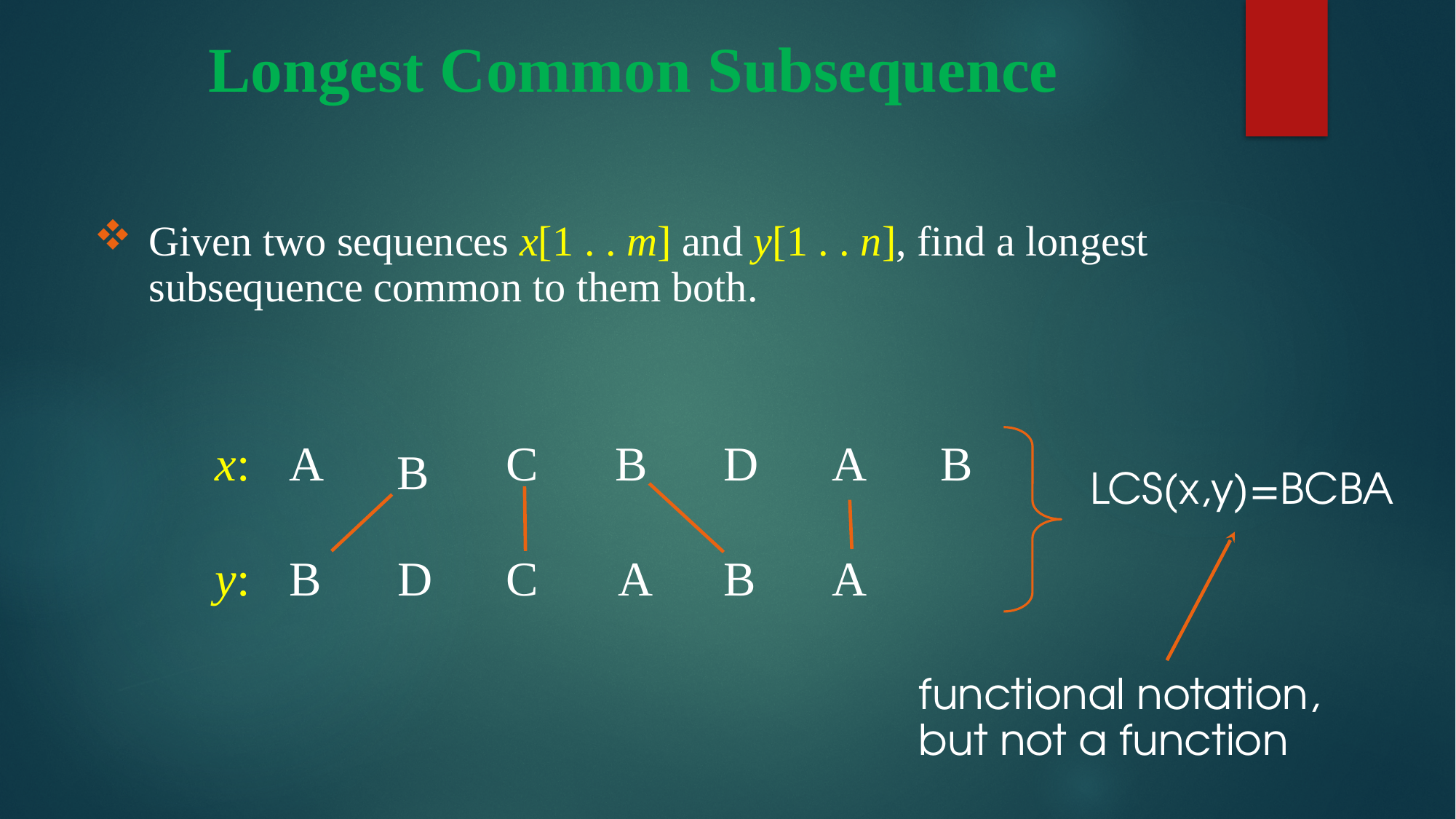

# Longest Common Subsequence
Given two sequences x[1 . . m] and y[1 . . n], find a longest subsequence common to them both.
x:
A
C
B
D
A
B
B
y:
B
D
C
A
B
A

LCS(x,y)=BCBA

functional notation, but not a function